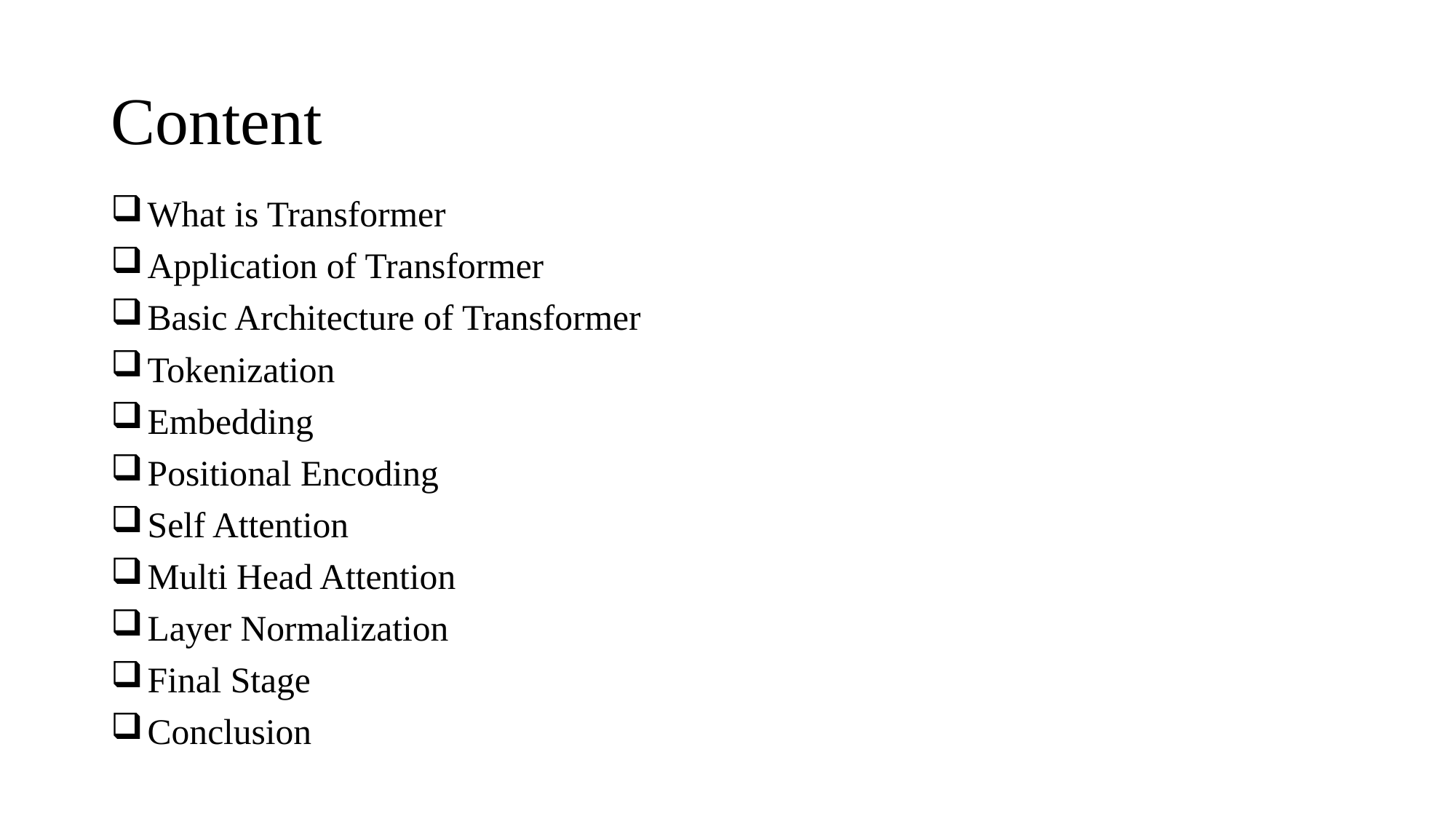

# Content
 What is Transformer
 Application of Transformer
 Basic Architecture of Transformer
 Tokenization
 Embedding
 Positional Encoding
 Self Attention
 Multi Head Attention
 Layer Normalization
 Final Stage
 Conclusion